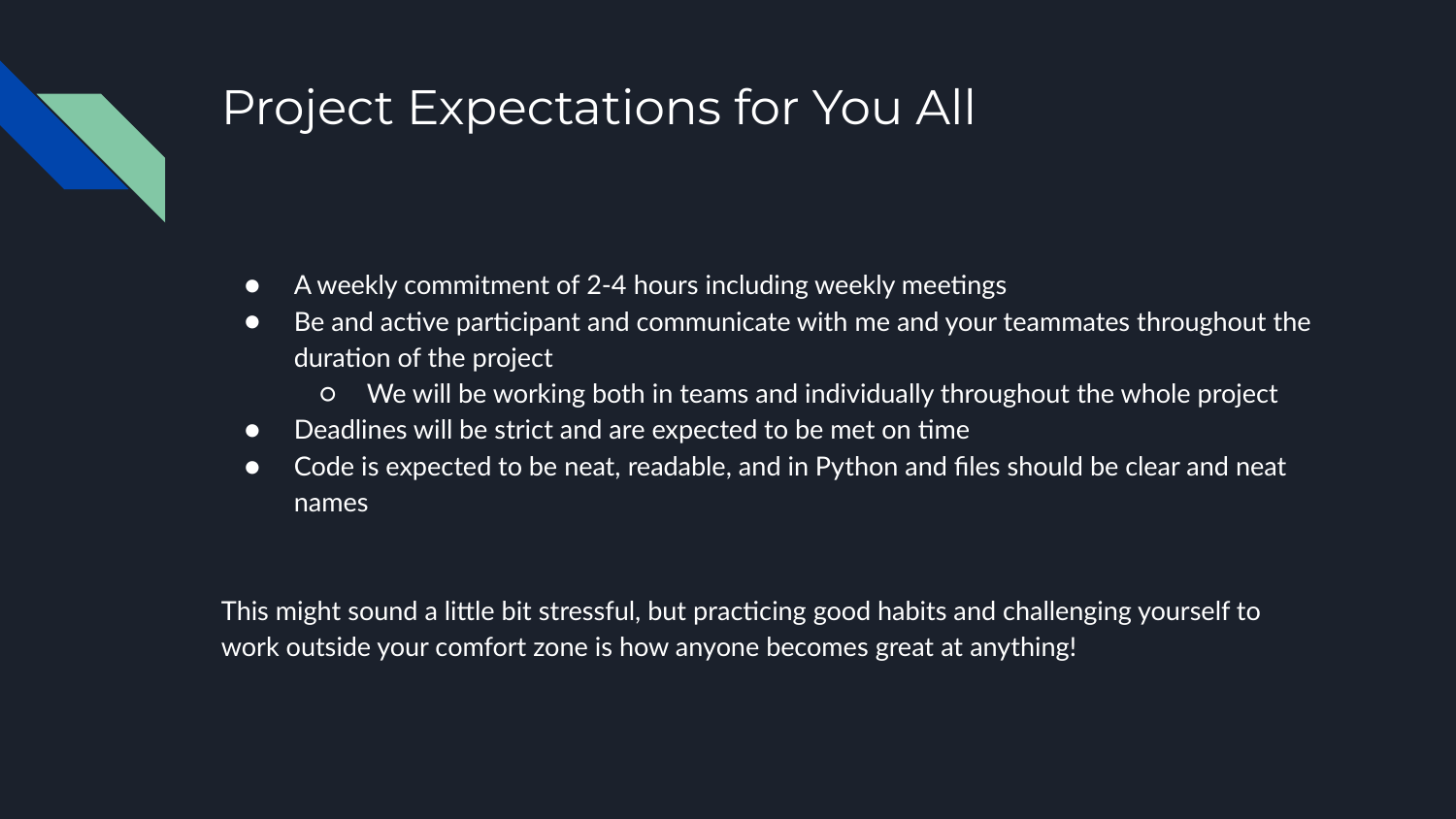

# Project Expectations for You All
A weekly commitment of 2-4 hours including weekly meetings
Be and active participant and communicate with me and your teammates throughout the duration of the project
We will be working both in teams and individually throughout the whole project
Deadlines will be strict and are expected to be met on time
Code is expected to be neat, readable, and in Python and files should be clear and neat names

This might sound a little bit stressful, but practicing good habits and challenging yourself to work outside your comfort zone is how anyone becomes great at anything!